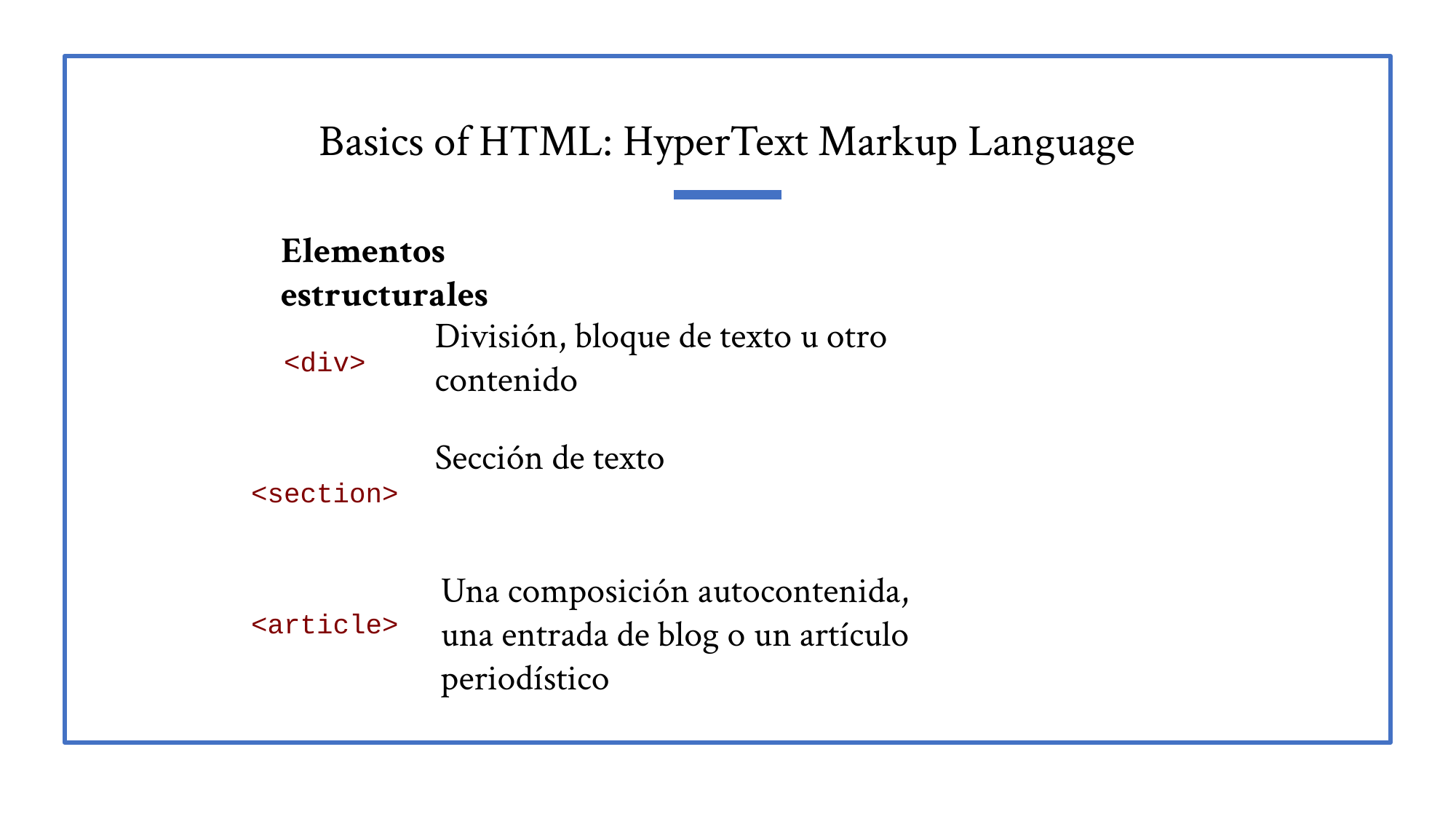

# Basics of HTML: HyperText Markup Language
Elementos estructurales
<div>

<section>

<article>

División, bloque de texto u otro contenido
Sección de texto
Una composición autocontenida, una entrada de blog o un artículo periodístico